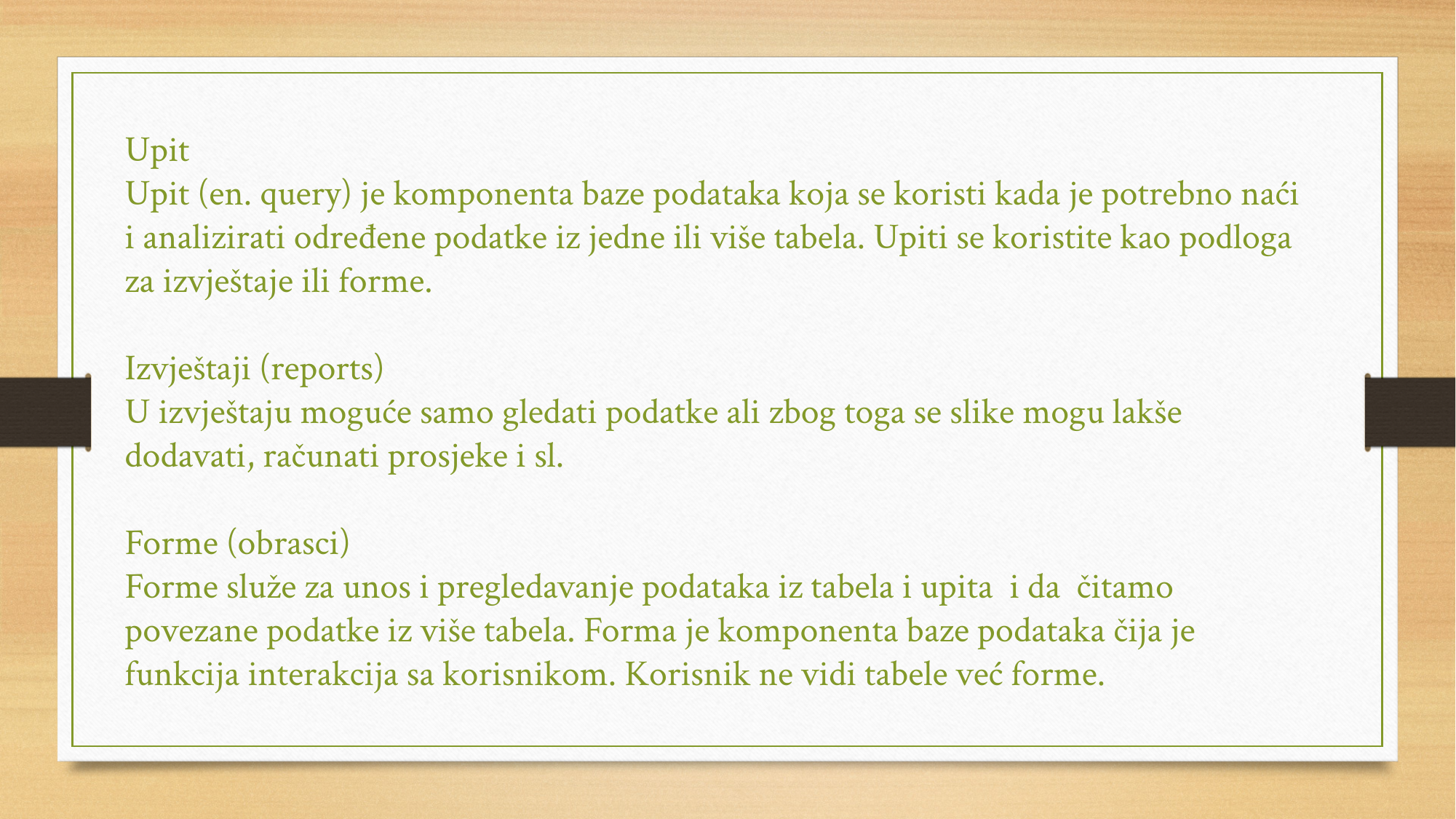

Upit
Upit (en. query) je komponenta baze podataka koja se koristi kada je potrebno naći i analizirati određene podatke iz jedne ili više tabela. Upiti se koristite kao podloga za izvještaje ili forme.

Izvještaji (reports)
U izvještaju moguće samo gledati podatke ali zbog toga se slike mogu lakše dodavati, računati prosjeke i sl.

Forme (obrasci)
Forme služe za unos i pregledavanje podataka iz tabela i upita  i da  čitamo povezane podatke iz više tabela. Forma je komponenta baze podataka čija je funkcija interakcija sa korisnikom. Korisnik ne vidi tabele već forme.